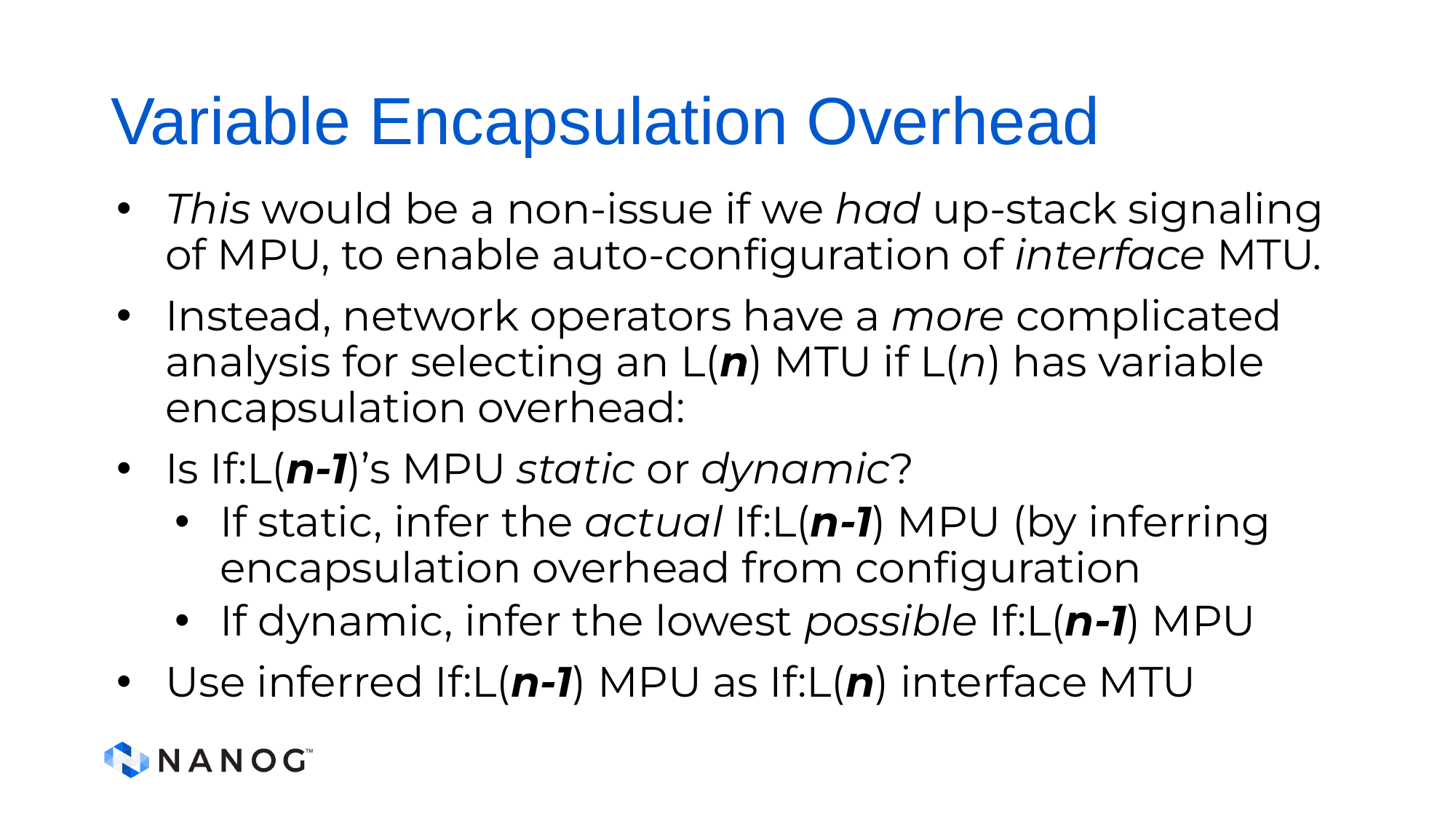

# Variable Encapsulation Overhead
This would be a non-issue if we had up-stack signaling of MPU, to enable auto-configuration of interface MTU.
Instead, network operators have a more complicated analysis for selecting an L(n) MTU if L(n) has variable encapsulation overhead:
Is If:L(n-1)’s MPU static or dynamic?
If static, infer the actual If:L(n-1) MPU (by inferring encapsulation overhead from configuration
If dynamic, infer the lowest possible If:L(n-1) MPU
Use inferred If:L(n-1) MPU as If:L(n) interface MTU